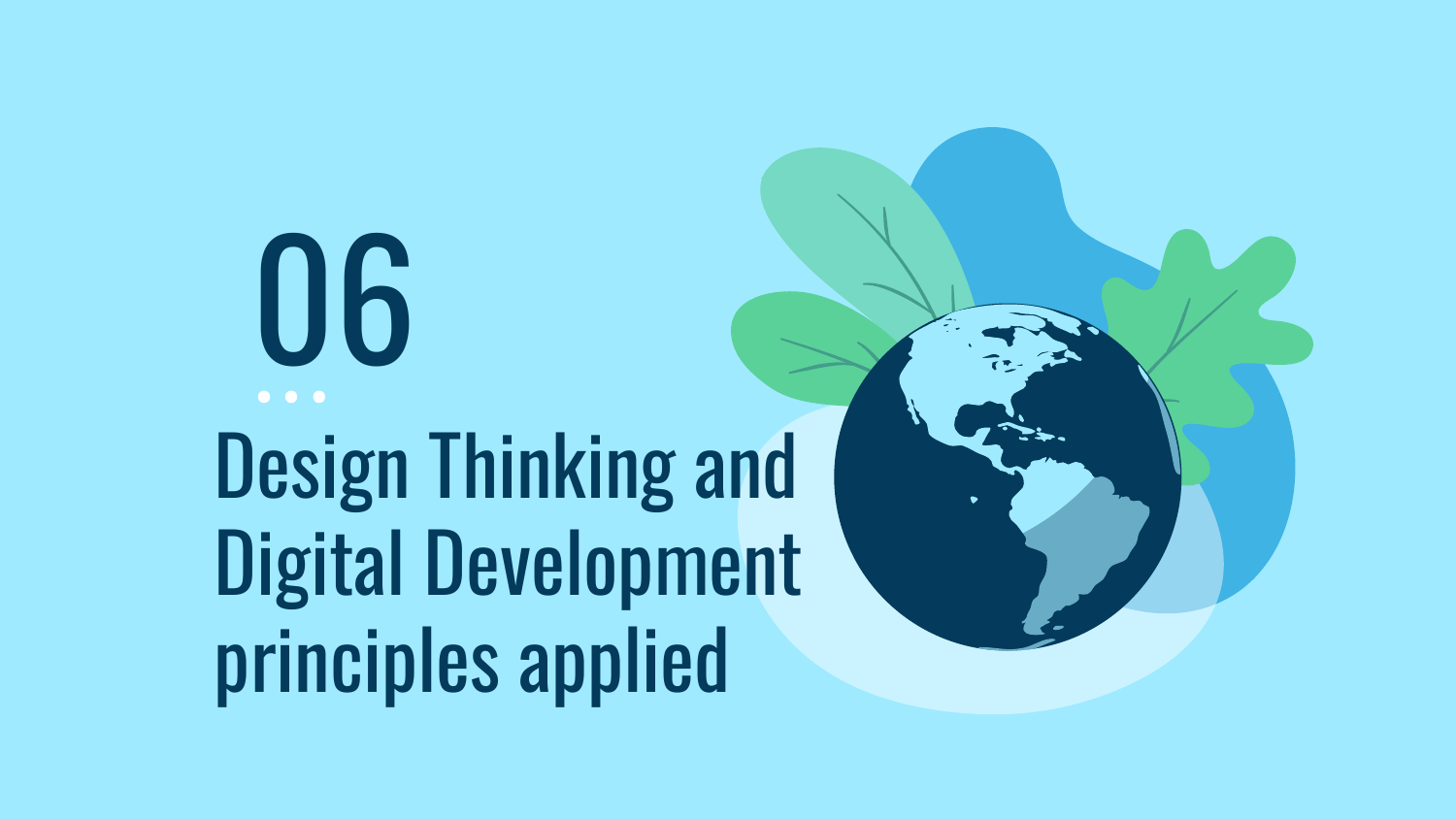

06

# Design Thinking and Digital Development principles applied